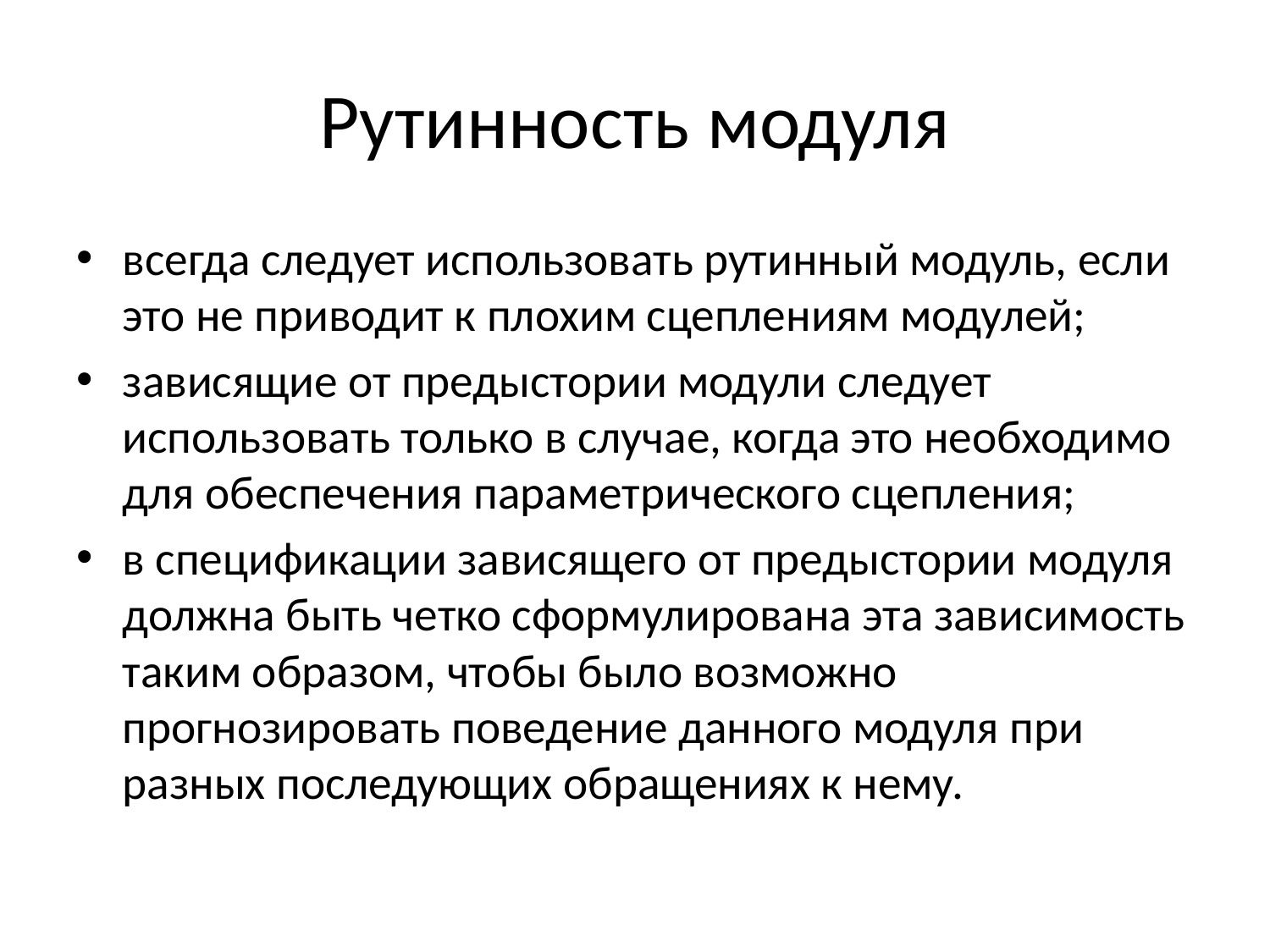

# Рутинность модуля
всегда следует использовать рутинный модуль, если это не приводит к плохим сцеплениям модулей;
зависящие от предыстории модули следует использовать только в случае, когда это необходимо для обеспечения параметрического сцепления;
в спецификации зависящего от предыстории модуля должна быть четко сформулирована эта зависимость таким образом, чтобы было возможно прогнозировать поведение данного модуля при разных последующих обращениях к нему.